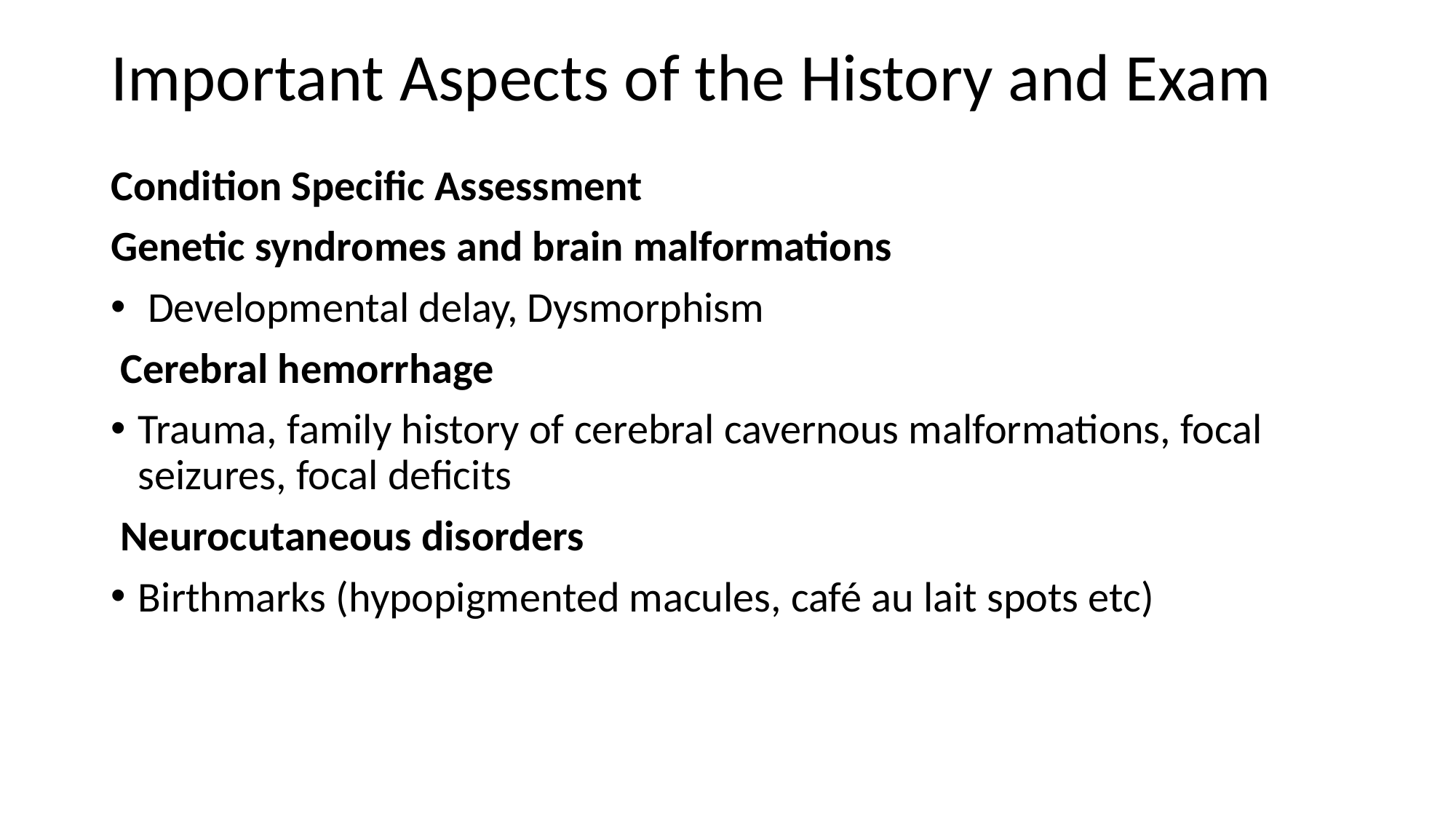

# Important Aspects of the History and Exam
Condition Specific Assessment
Genetic syndromes and brain malformations
 Developmental delay, Dysmorphism
 Cerebral hemorrhage
Trauma, family history of cerebral cavernous malformations, focal seizures, focal deficits
 Neurocutaneous disorders
Birthmarks (hypopigmented macules, café au lait spots etc)